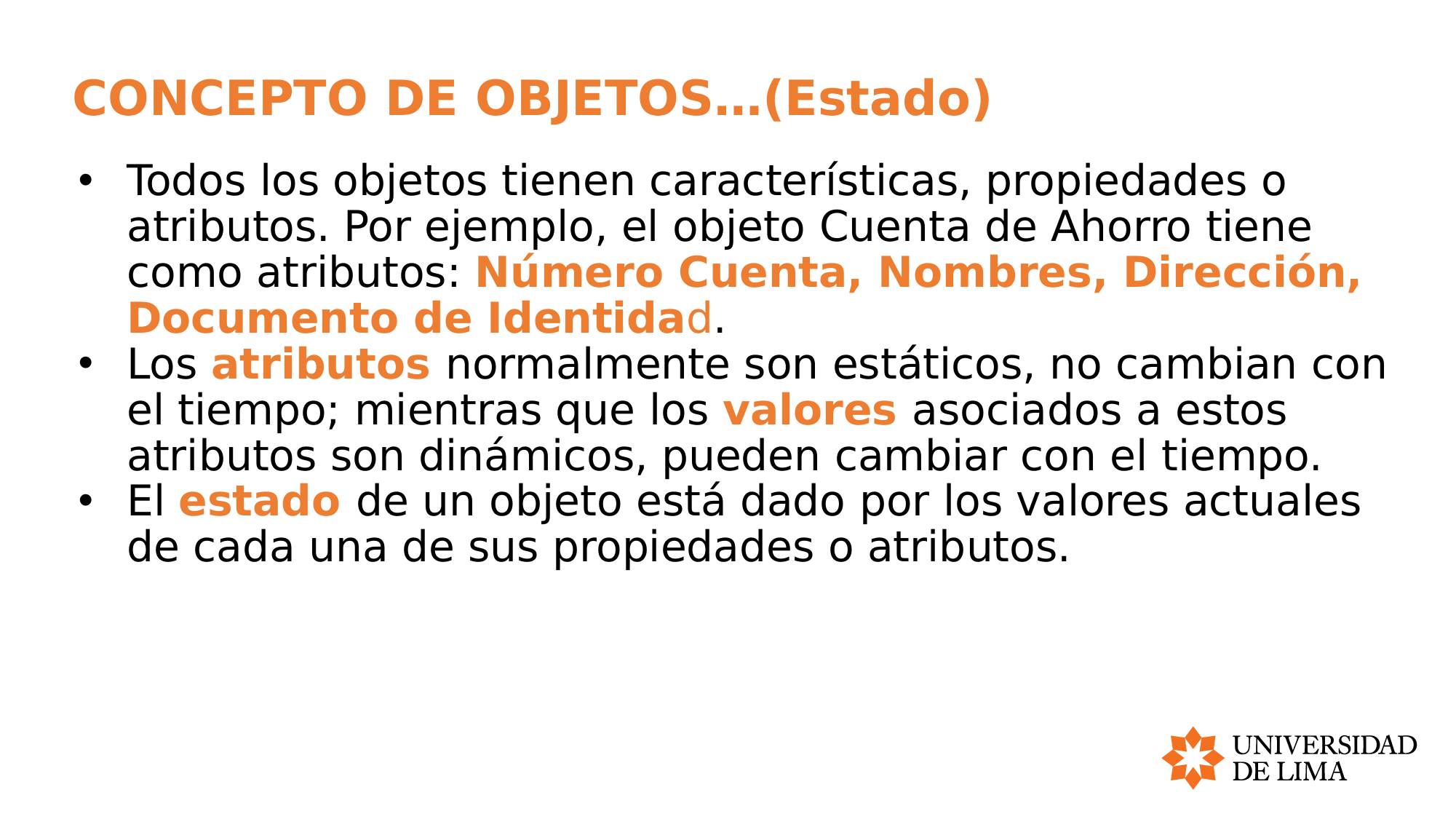

# CONCEPTO DE OBJETOS…(Estado)
Todos los objetos tienen características, propiedades o atributos. Por ejemplo, el objeto Cuenta de Ahorro tiene como atributos: Número Cuenta, Nombres, Dirección, Documento de Identidad.
Los atributos normalmente son estáticos, no cambian con el tiempo; mientras que los valores asociados a estos atributos son dinámicos, pueden cambiar con el tiempo.
El estado de un objeto está dado por los valores actuales  de cada una de sus propiedades o atributos.